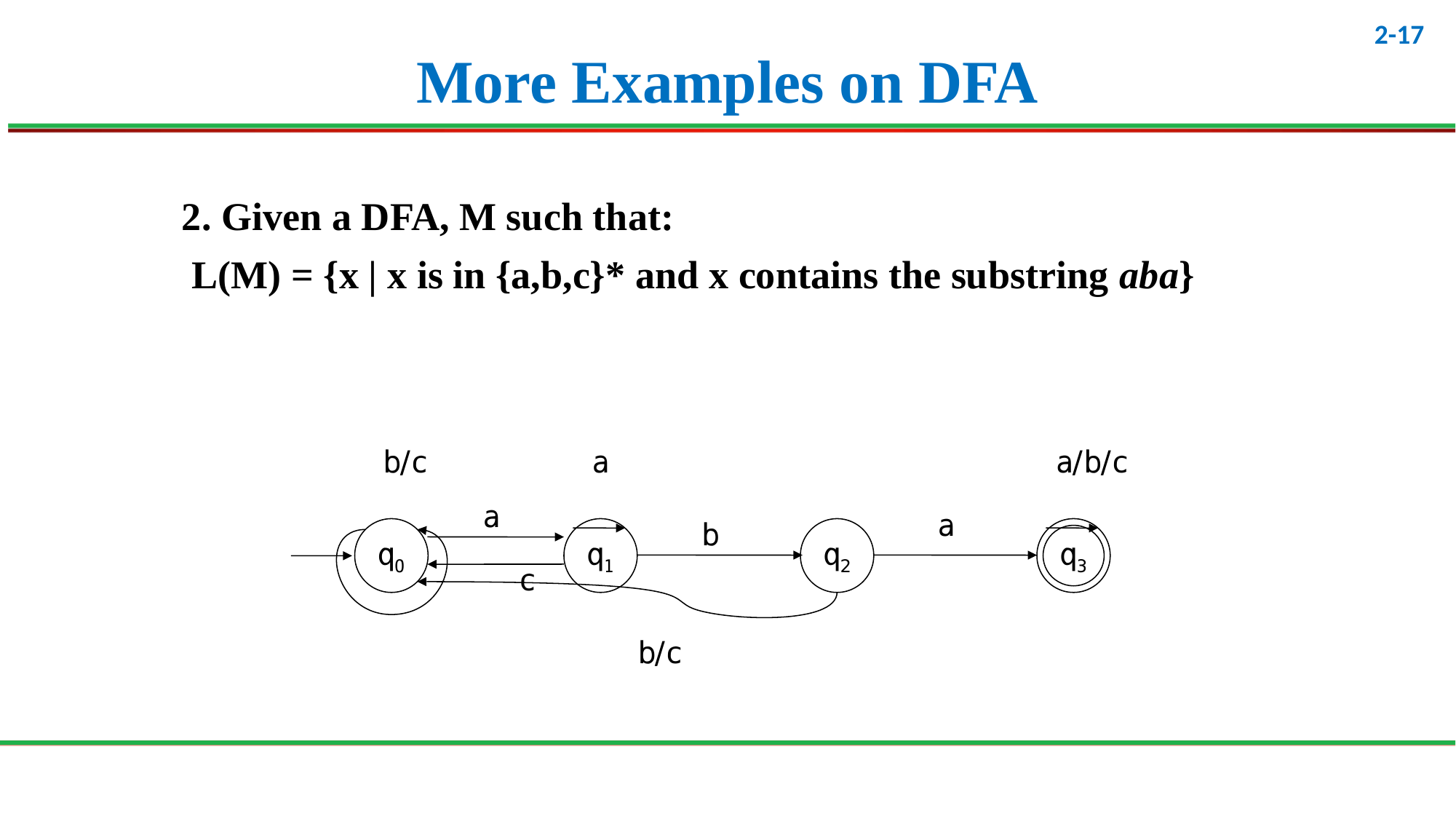

# More Examples on DFA
2. Given a DFA, M such that:
 L(M) = {x | x is in {a,b,c}* and x contains the substring aba}

b/c
a
a/b/c
a
a
b
q0
q1
q2

q3

c

b/c